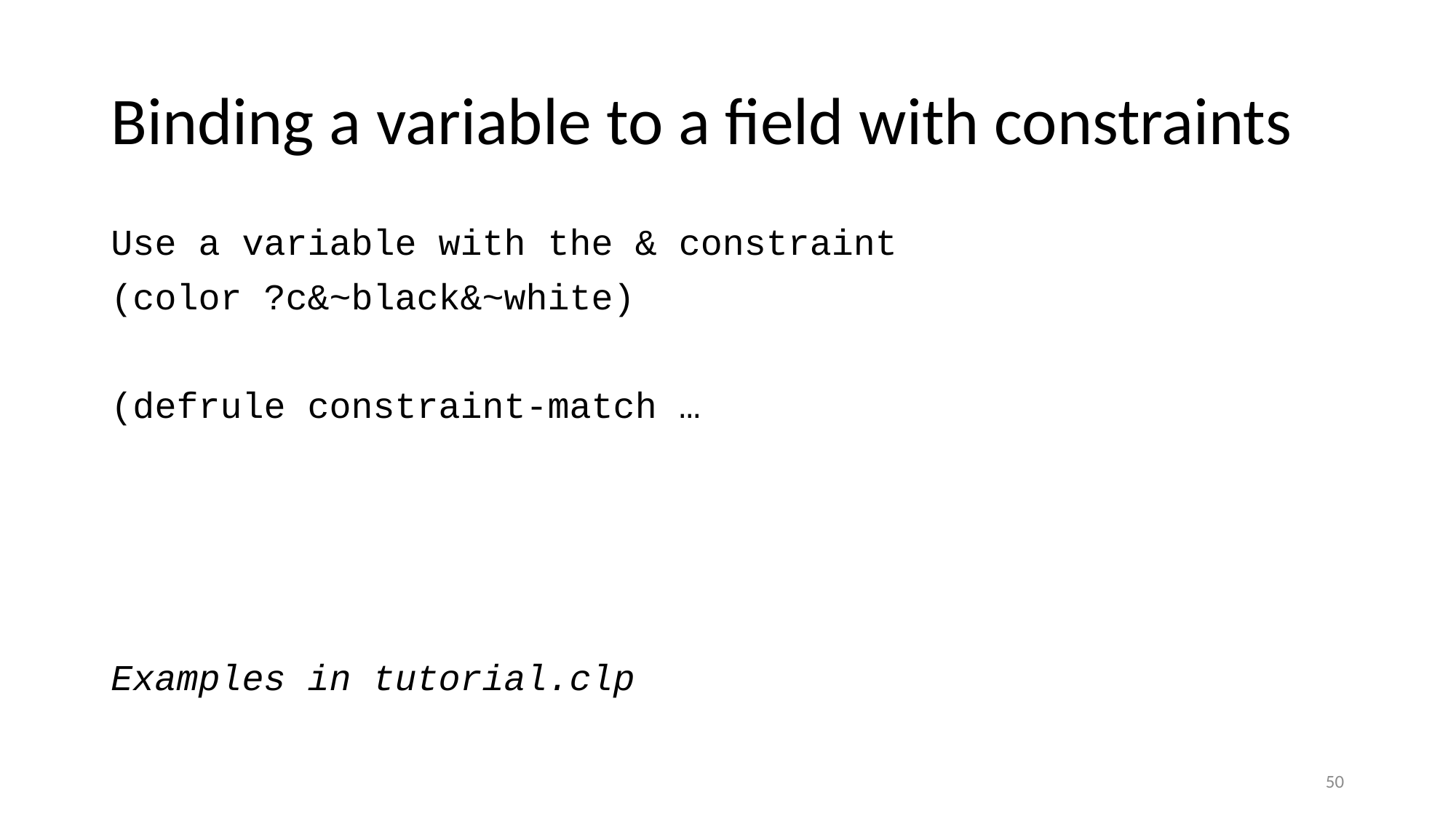

# Binding a variable to a field with constraints
Use a variable with the & constraint
(color ?c&~black&~white)

(defrule constraint-match …

Examples in tutorial.clp

50